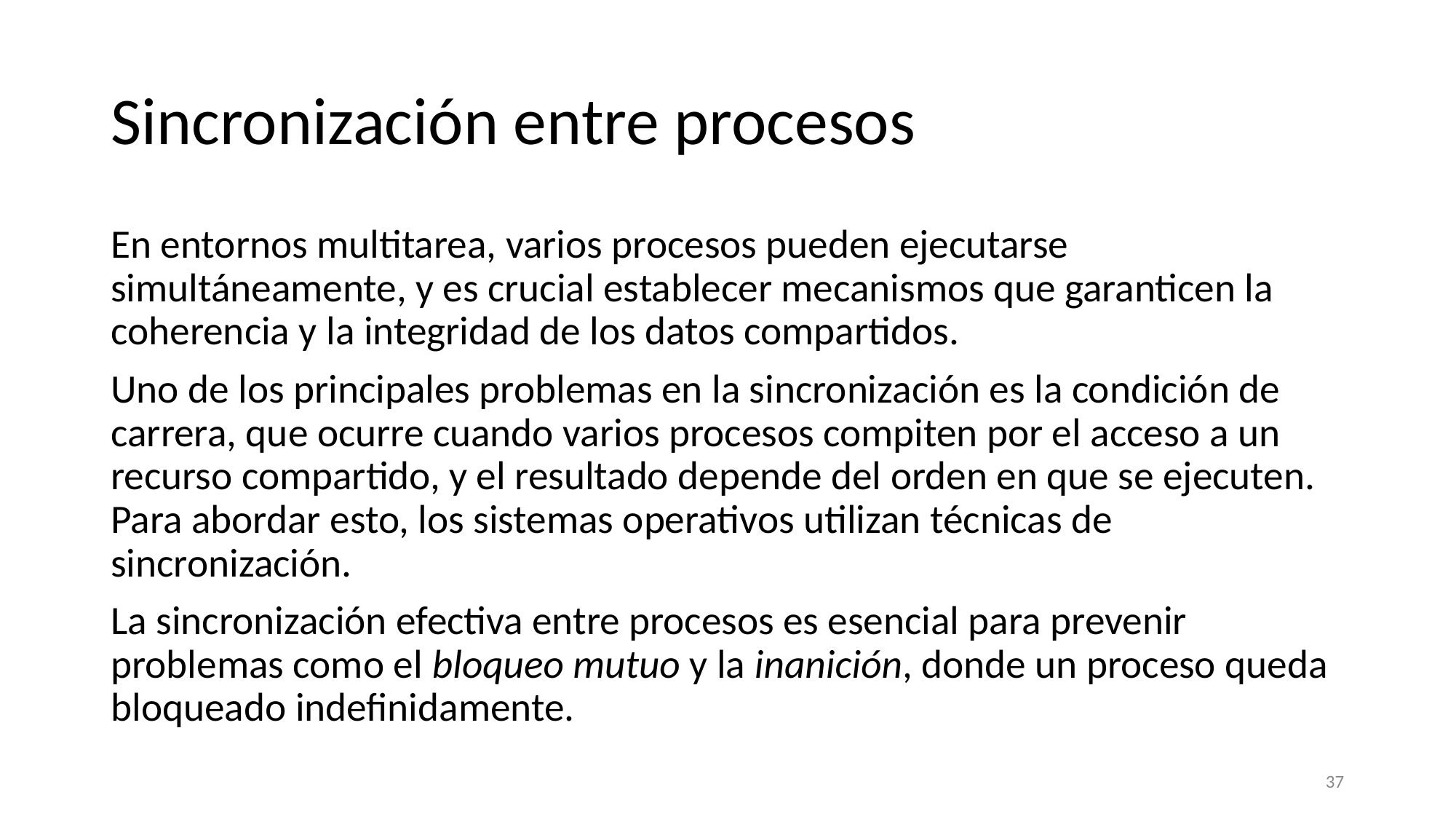

# Sincronización entre procesos
En entornos multitarea, varios procesos pueden ejecutarse simultáneamente, y es crucial establecer mecanismos que garanticen la coherencia y la integridad de los datos compartidos.
Uno de los principales problemas en la sincronización es la condición de carrera, que ocurre cuando varios procesos compiten por el acceso a un recurso compartido, y el resultado depende del orden en que se ejecuten. Para abordar esto, los sistemas operativos utilizan técnicas de sincronización.
La sincronización efectiva entre procesos es esencial para prevenir problemas como el bloqueo mutuo y la inanición, donde un proceso queda bloqueado indefinidamente.
37